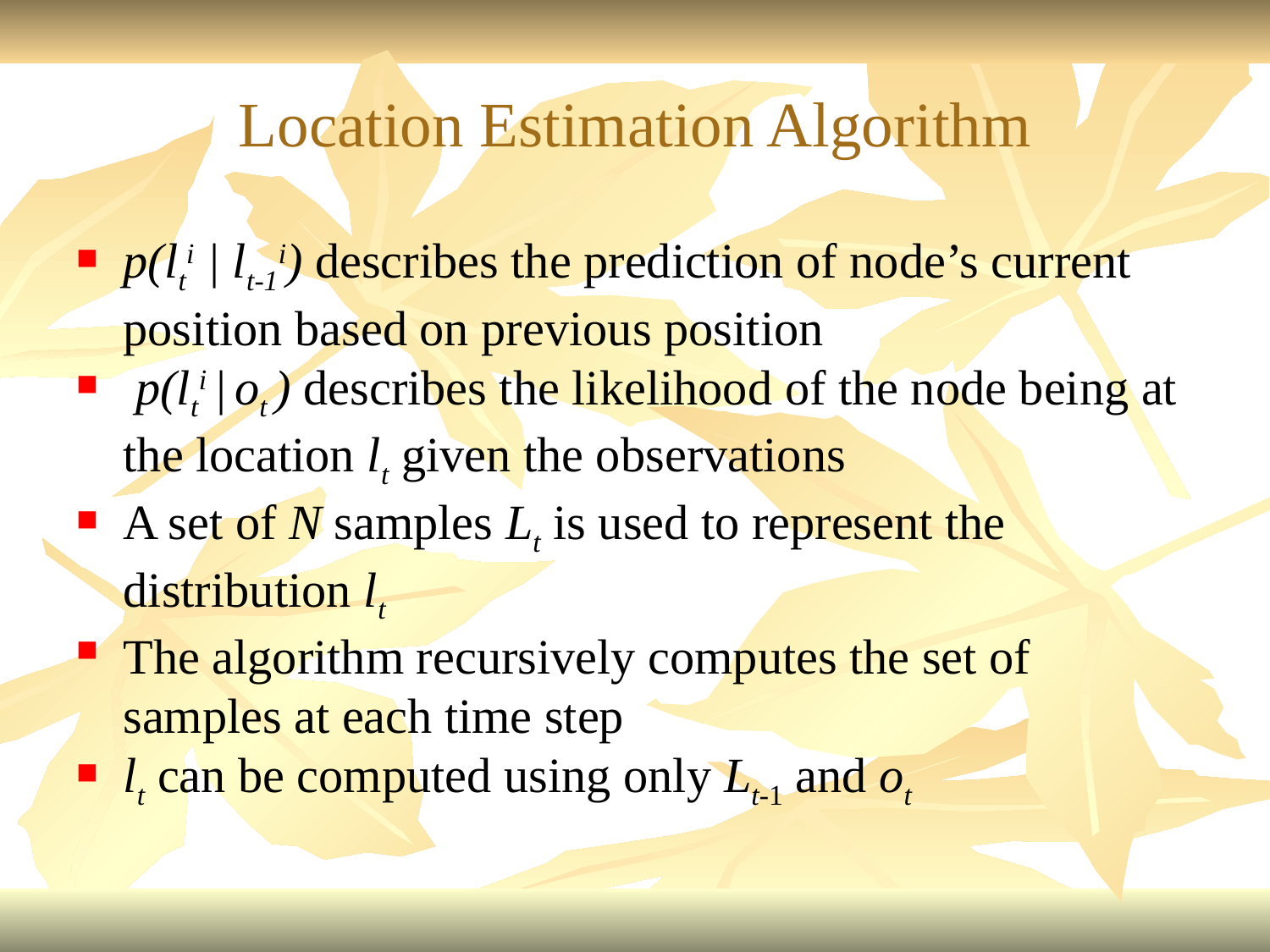

Location Estimation Algorithm
p(lti | lt-1i) describes the prediction of node’s current position based on previous position
 p(lti | ot ) describes the likelihood of the node being at the location lt given the observations
A set of N samples Lt is used to represent the distribution lt
The algorithm recursively computes the set of samples at each time step
lt can be computed using only Lt-1 and ot